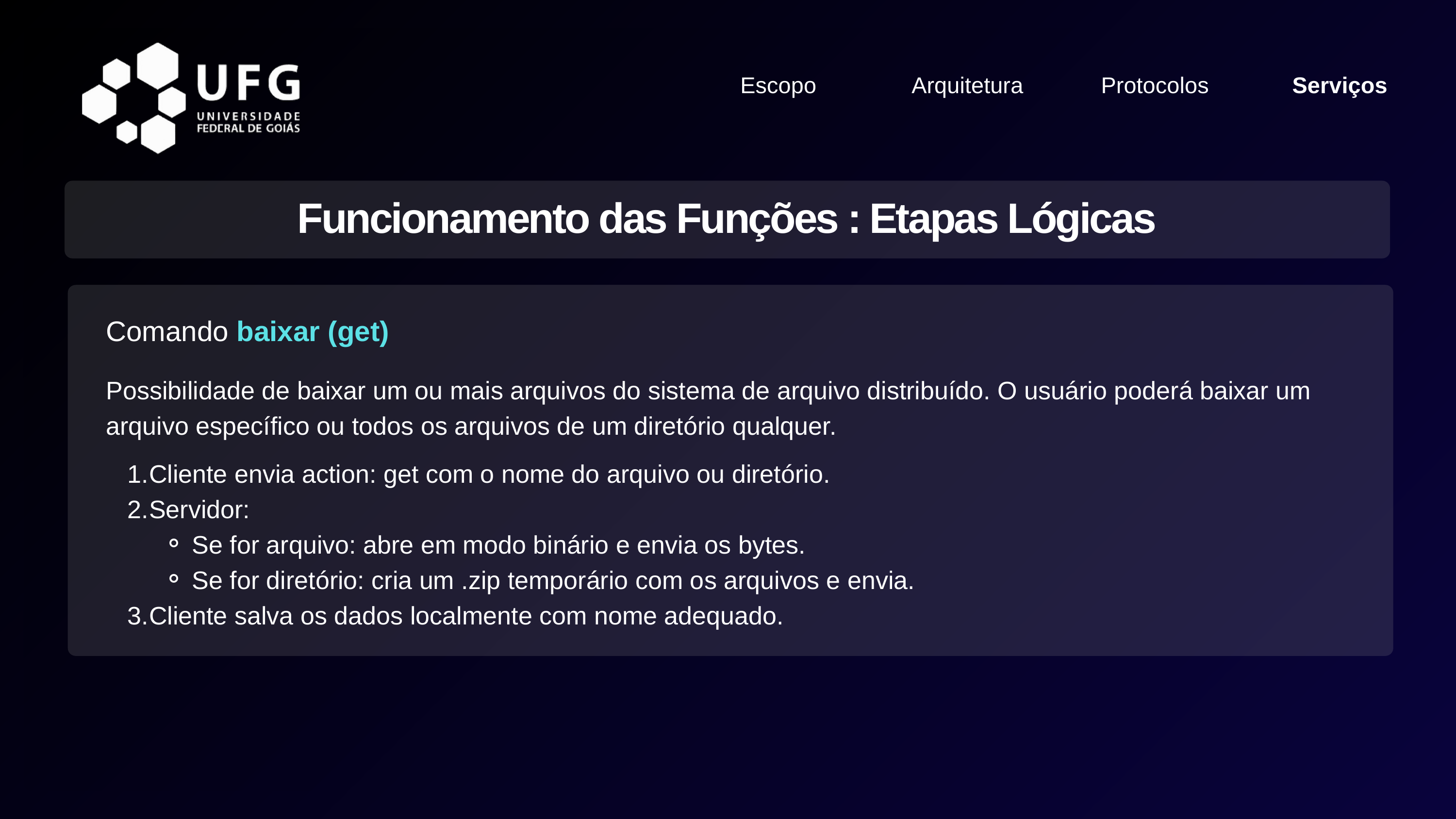

Escopo
Arquitetura
Protocolos
Serviços

Funcionamento das Funções : Etapas Lógicas

Comando baixar (get)

Possibilidade de baixar um ou mais arquivos do sistema de arquivo distribuído. O usuário poderá baixar um arquivo específico ou todos os arquivos de um diretório qualquer.

Cliente envia action: get com o nome do arquivo ou diretório.
Servidor:
Se for arquivo: abre em modo binário e envia os bytes.
Se for diretório: cria um .zip temporário com os arquivos e envia.
Cliente salva os dados localmente com nome adequado.